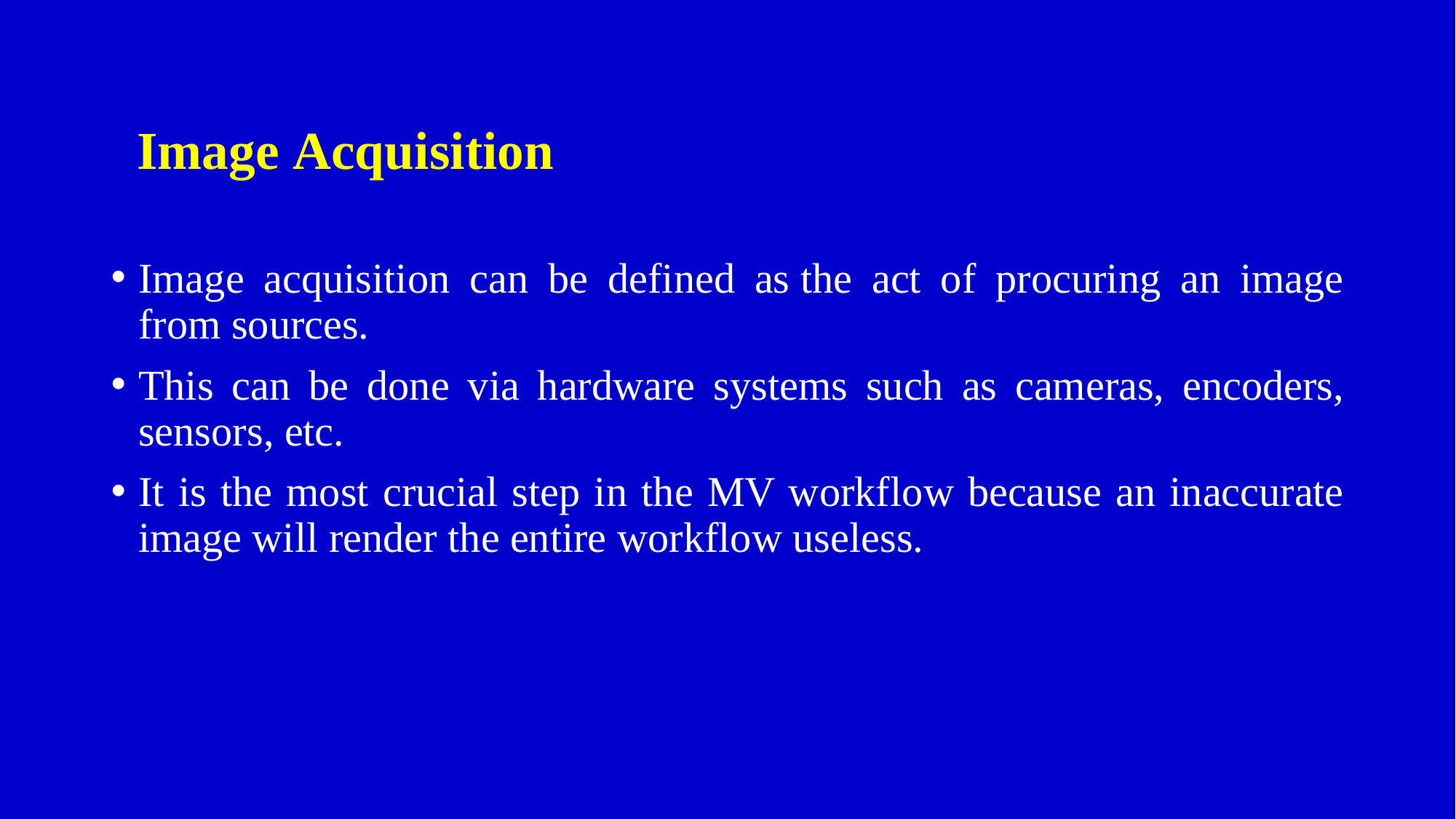

# Image Acquisition
Image acquisition can be defined as the act of procuring an image from sources.
This can be done via hardware systems such as cameras, encoders, sensors, etc.
It is the most crucial step in the MV workflow because an inaccurate image will render the entire workflow useless.